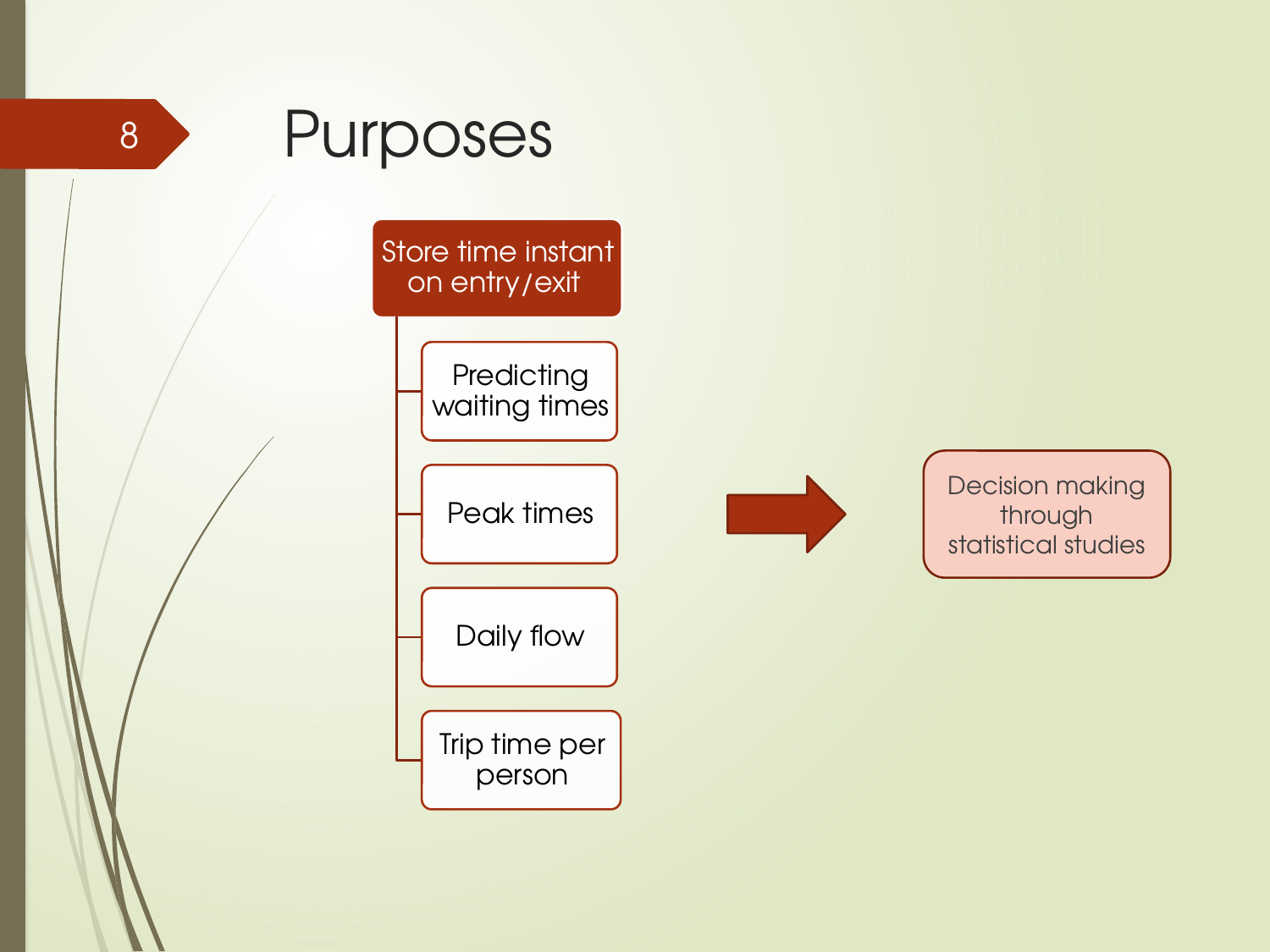

# Purposes
8
Store time instant on entry/exit
Predicting waiting times
Peak times
Daily flow
Trip time per person
Decision making through statistical studies